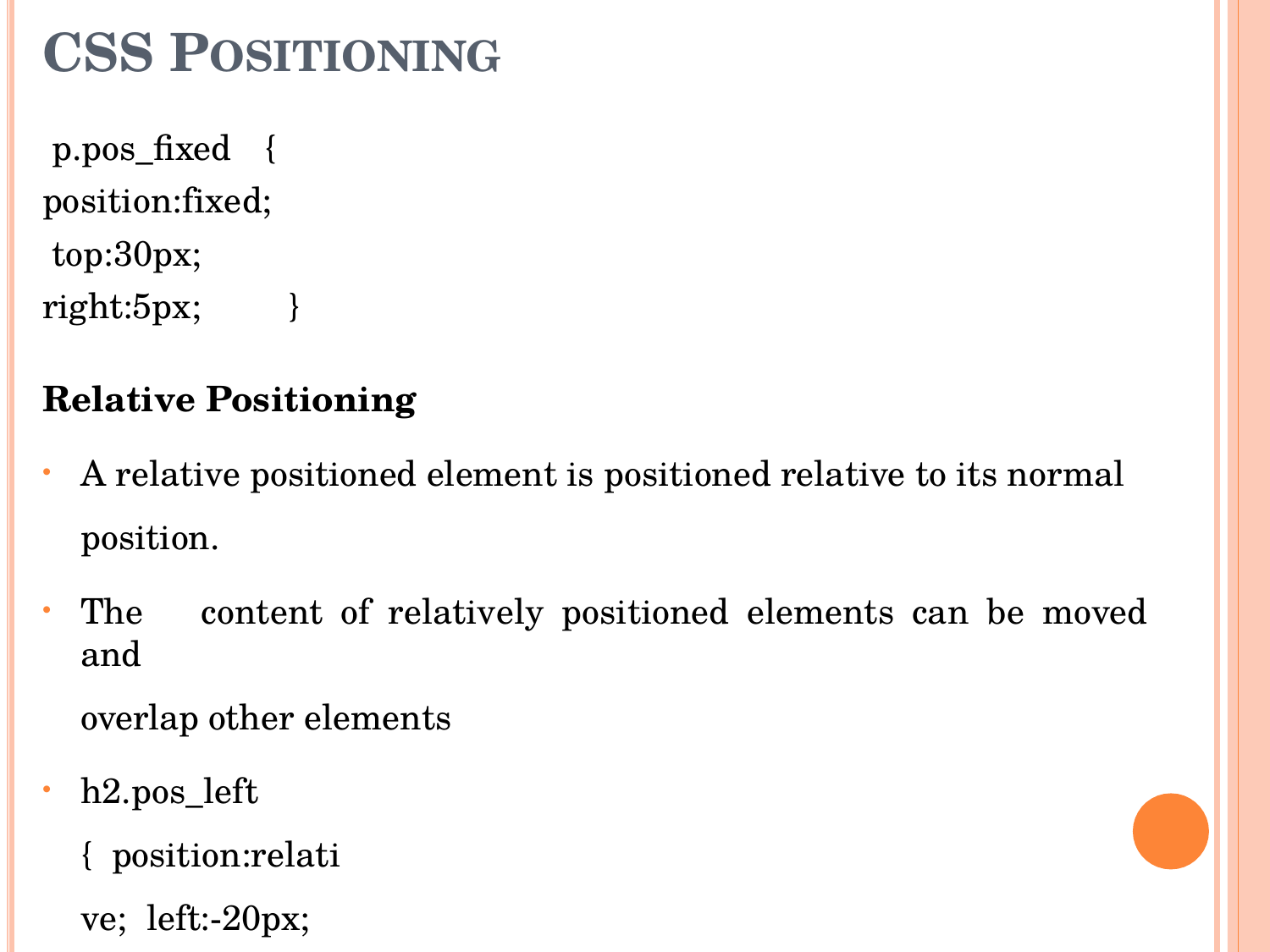

# CSS POSITIONING
p.pos_fixed	{
position:fixed;  top:30px;  right:5px;
}
Relative Positioning
A relative positioned element is positioned relative to its normal  position.
The	content	of	relatively	positioned	elements	can	be	moved	and
overlap other elements
h2.pos_left		{  position:relative;  left:-20px;	}